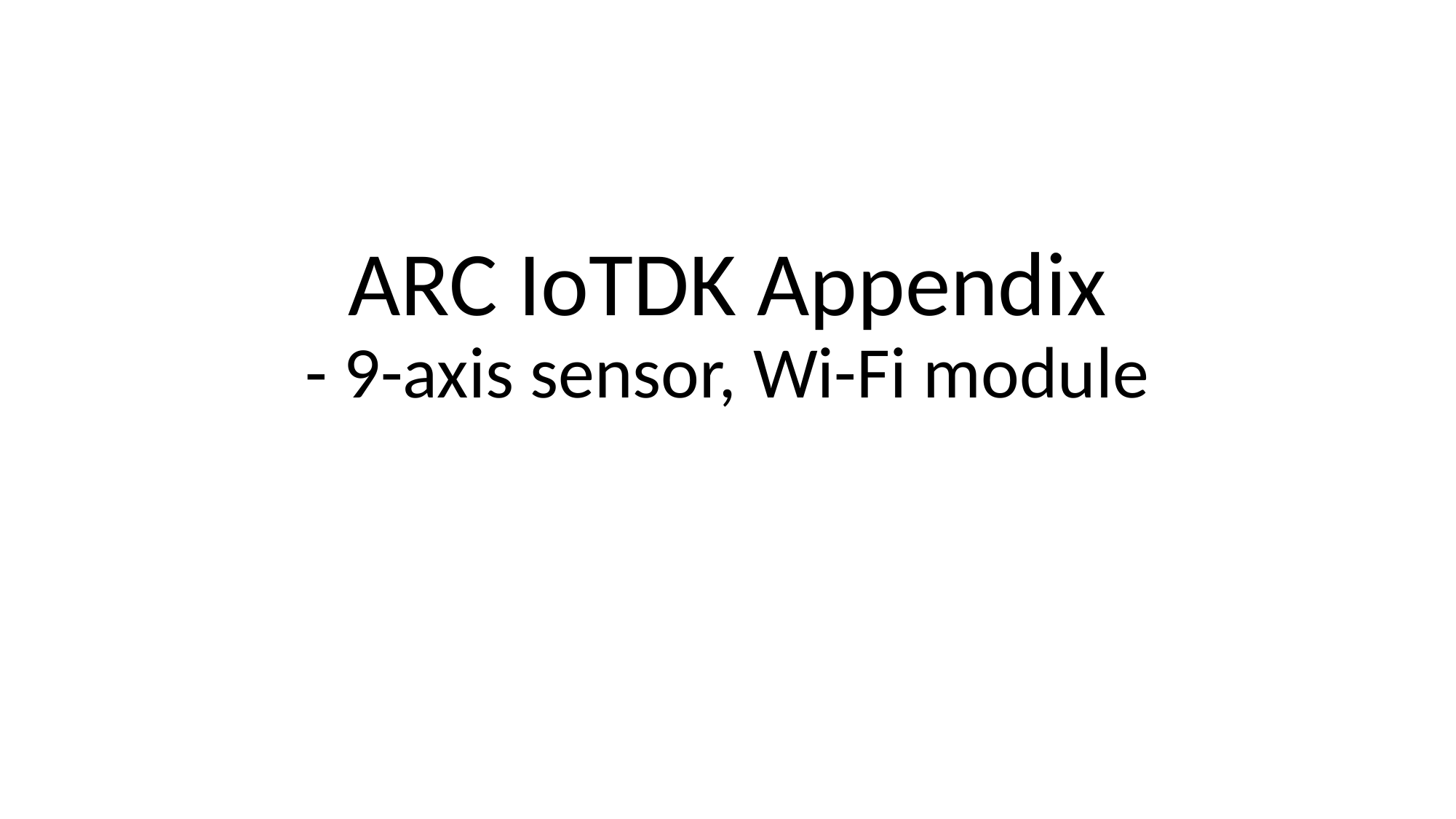

# ARC IoTDK Appendix - 9-axis sensor, Wi-Fi module